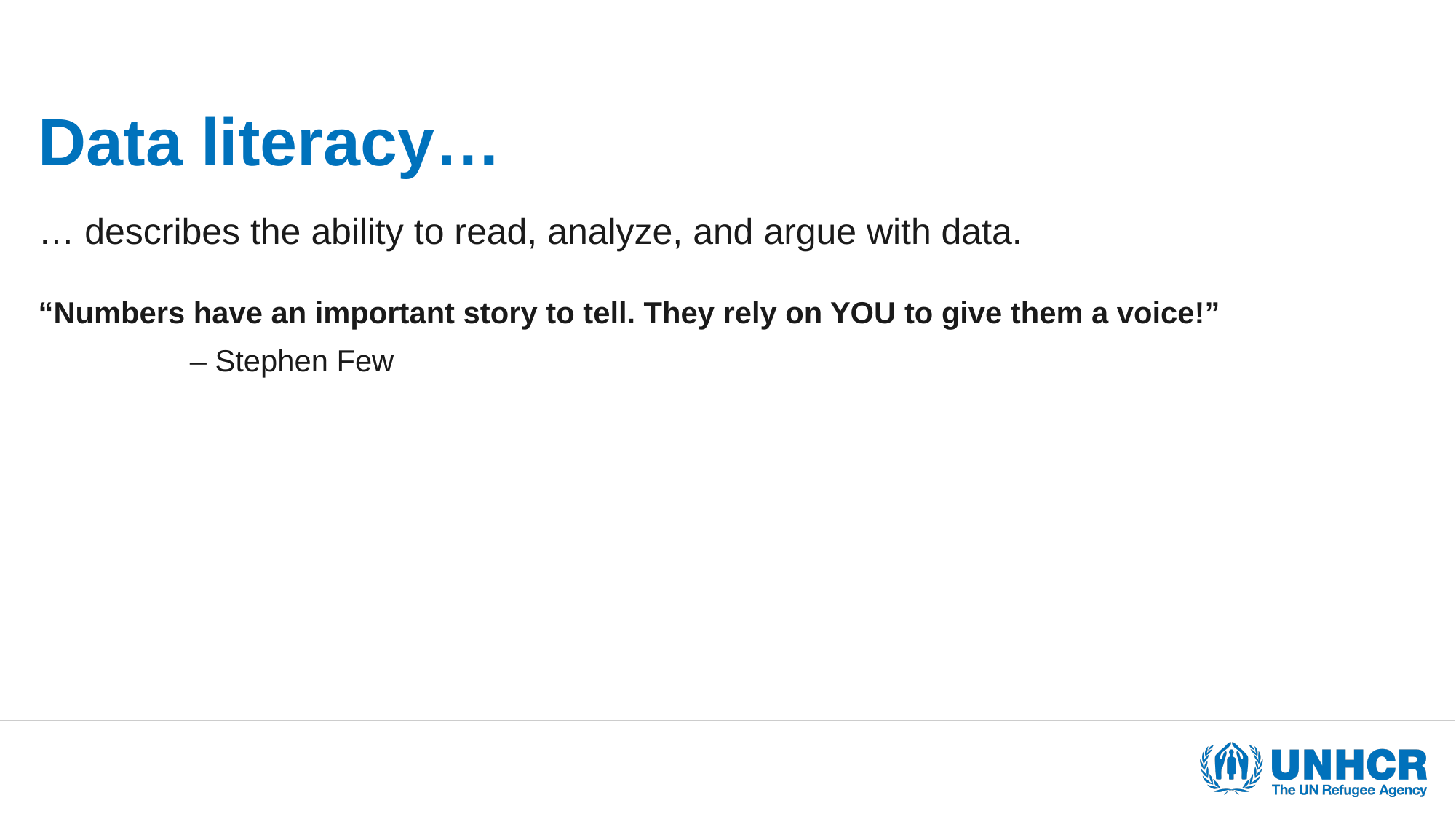

# Data literacy…
… describes the ability to read, analyze, and argue with data.
“Numbers have an important story to tell. They rely on YOU to give them a voice!”
– Stephen Few